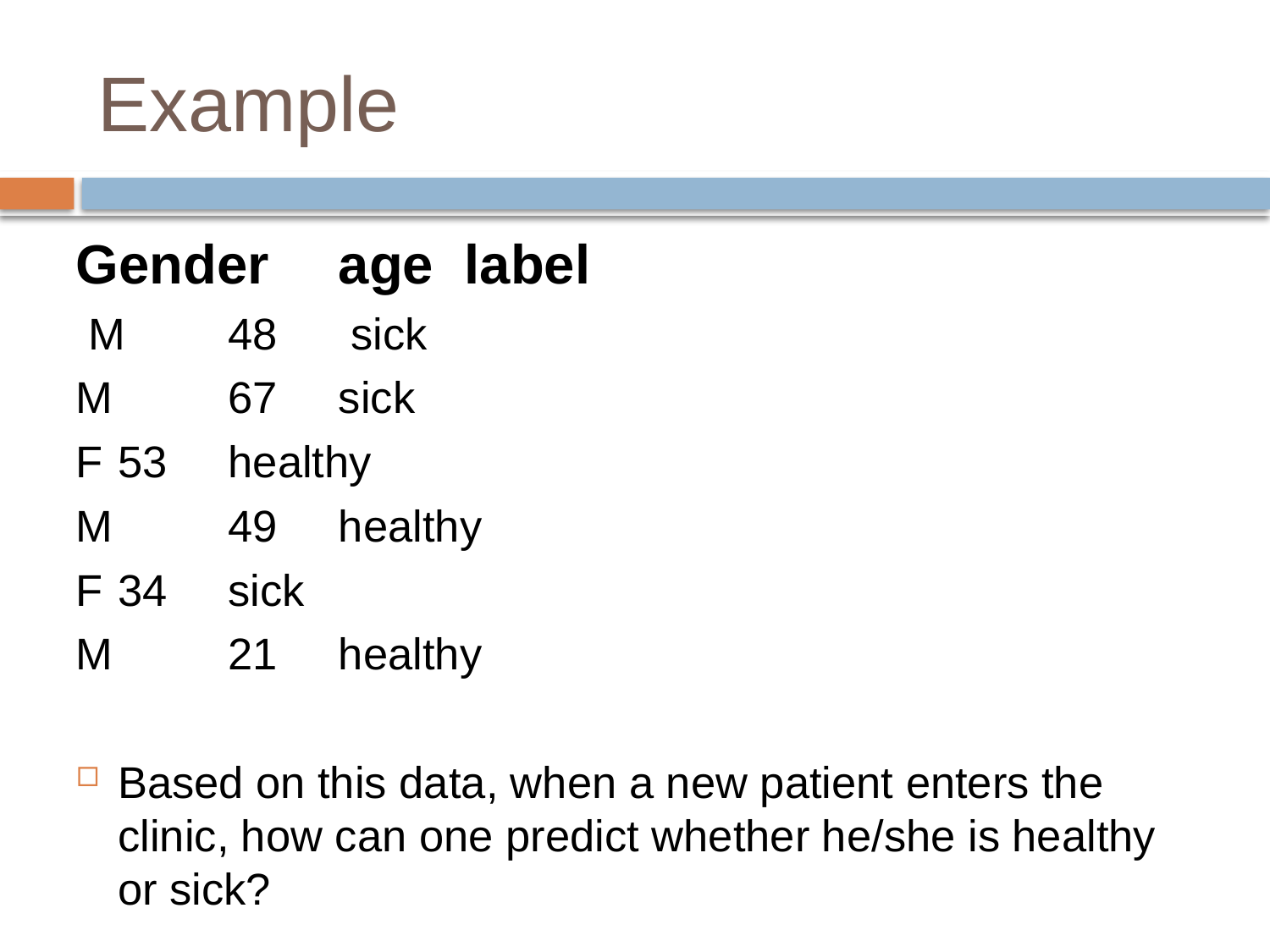

# Example
Gender		age		 label
 M 			48		 sick
M 			67 		sick
F 				53 		healthy
M 			49 		healthy
F 				34 		sick
M 			21 		healthy

Based on this data, when a new patient enters the clinic, how can one predict whether he/she is healthy or sick?